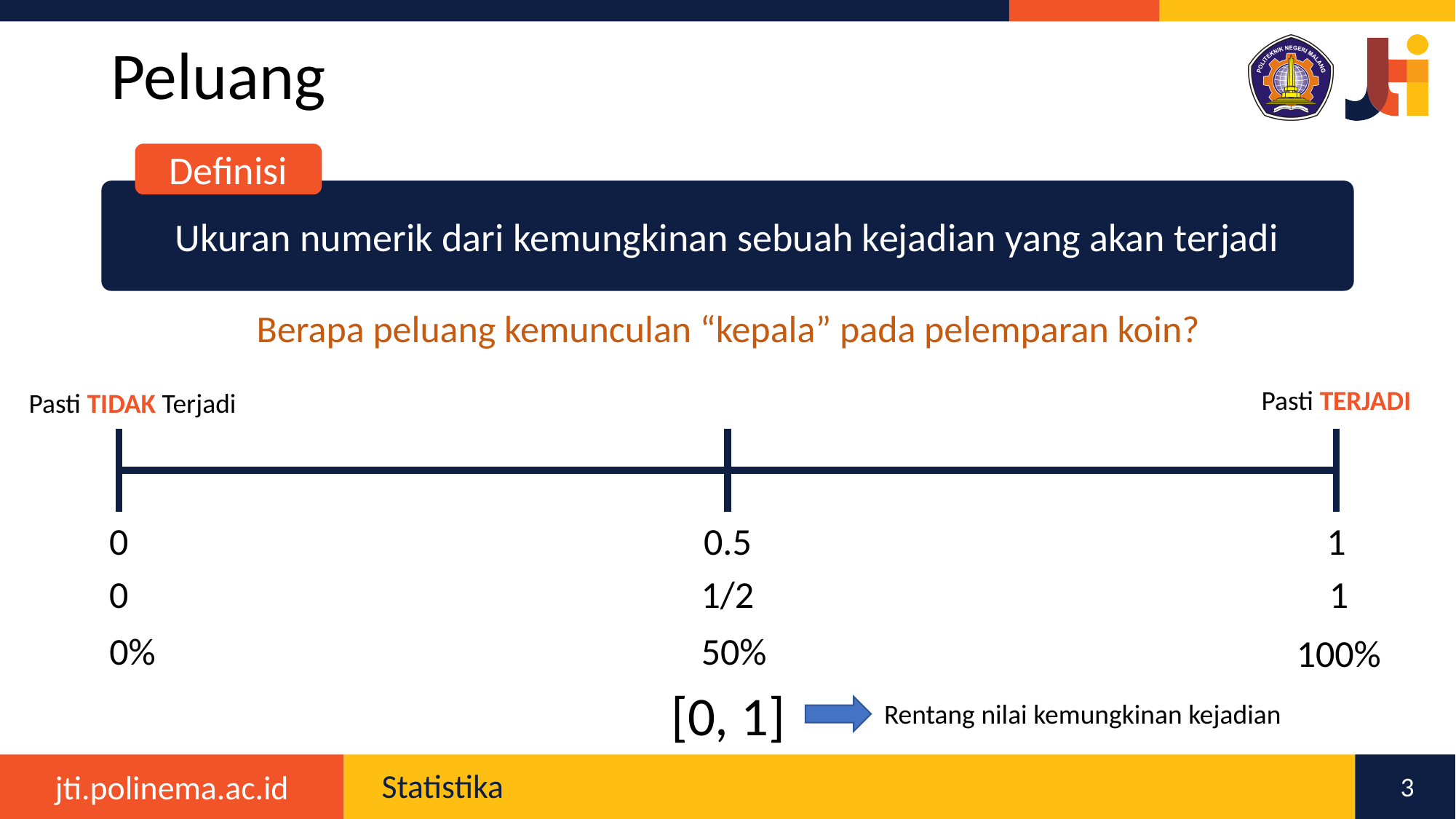

# Peluang
Definisi
Ukuran numerik dari kemungkinan sebuah kejadian yang akan terjadi
Berapa peluang kemunculan “kepala” pada pelemparan koin?
Pasti TERJADI
Pasti TIDAK Terjadi
0
0.5
1
0
1/2
1
0%
50%
100%
[0, 1]
Rentang nilai kemungkinan kejadian

3